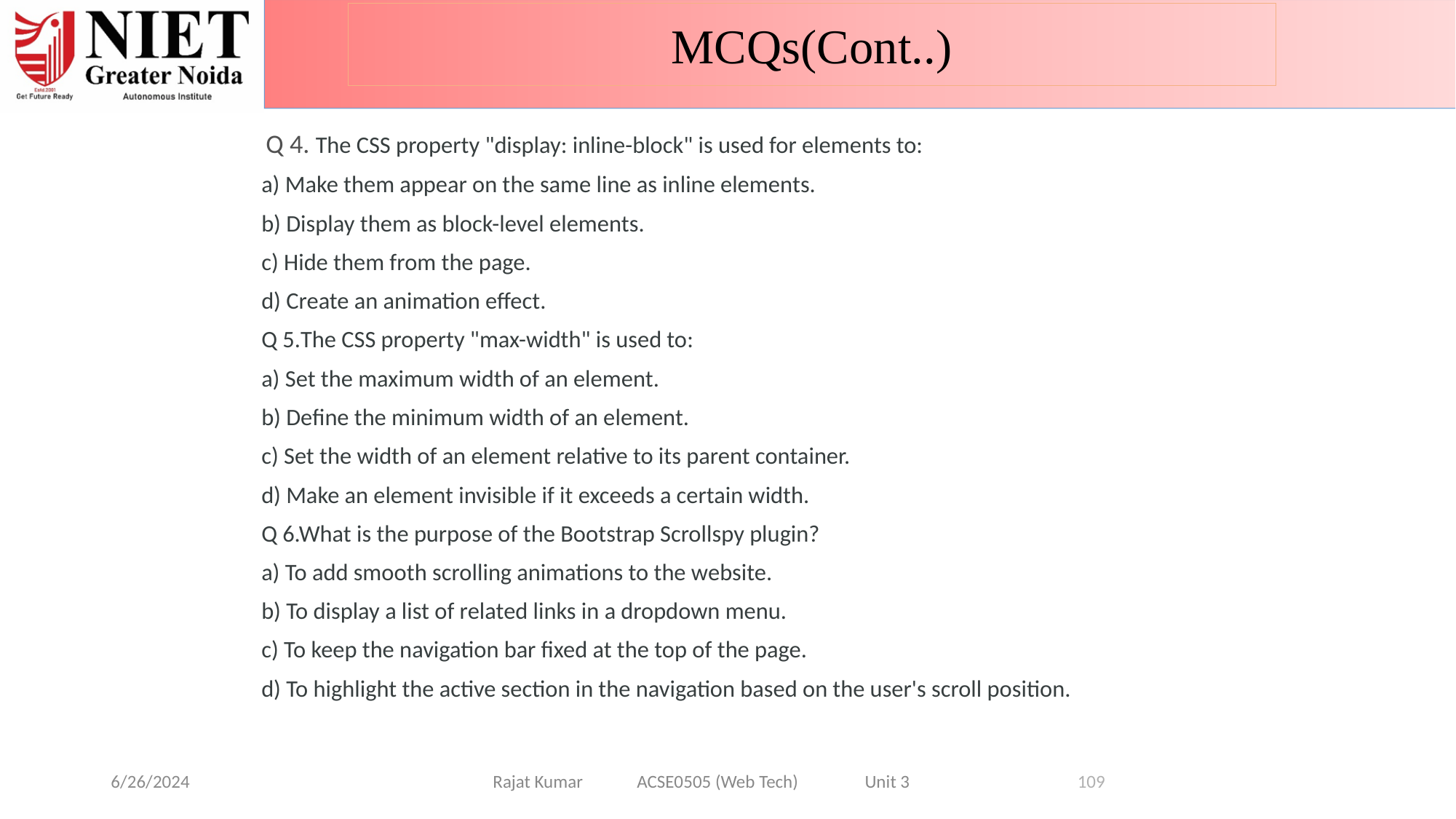

MCQs(Cont..)
 Q 4. The CSS property "display: inline-block" is used for elements to:
a) Make them appear on the same line as inline elements.
b) Display them as block-level elements.
c) Hide them from the page.
d) Create an animation effect.
Q 5.The CSS property "max-width" is used to:
a) Set the maximum width of an element.
b) Define the minimum width of an element.
c) Set the width of an element relative to its parent container.
d) Make an element invisible if it exceeds a certain width.
Q 6.What is the purpose of the Bootstrap Scrollspy plugin?
a) To add smooth scrolling animations to the website.
b) To display a list of related links in a dropdown menu.
c) To keep the navigation bar fixed at the top of the page.
d) To highlight the active section in the navigation based on the user's scroll position.
6/26/2024
Rajat Kumar             ACSE0505 (Web Tech)                Unit 3
109